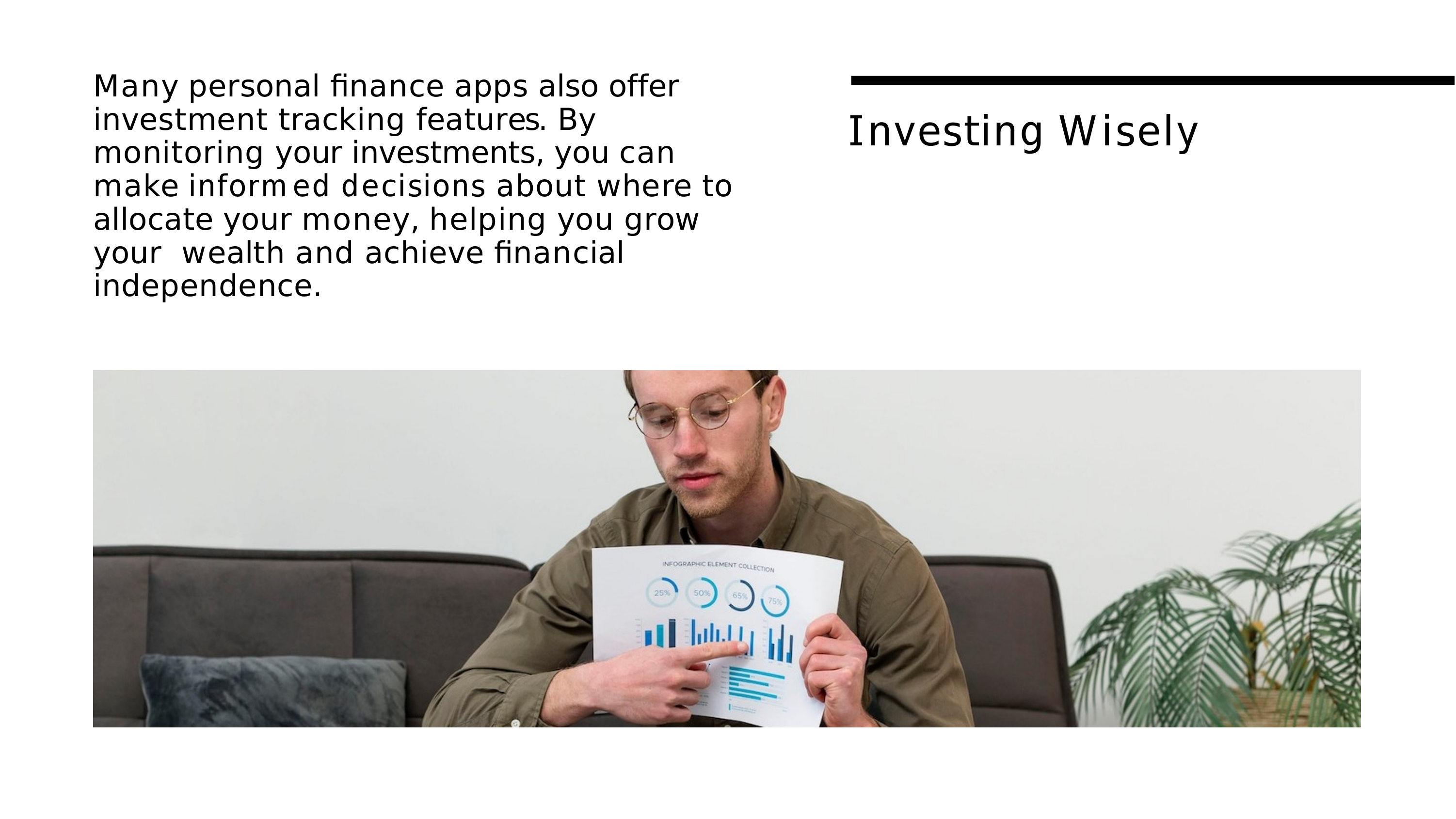

Many personal ﬁnance apps also offer  investment tracking features. By  monitoring your investments, you can  make informed decisions about where to  allocate your money, helping you grow your  wealth and achieve ﬁnancial  independence.

# Investing Wisely